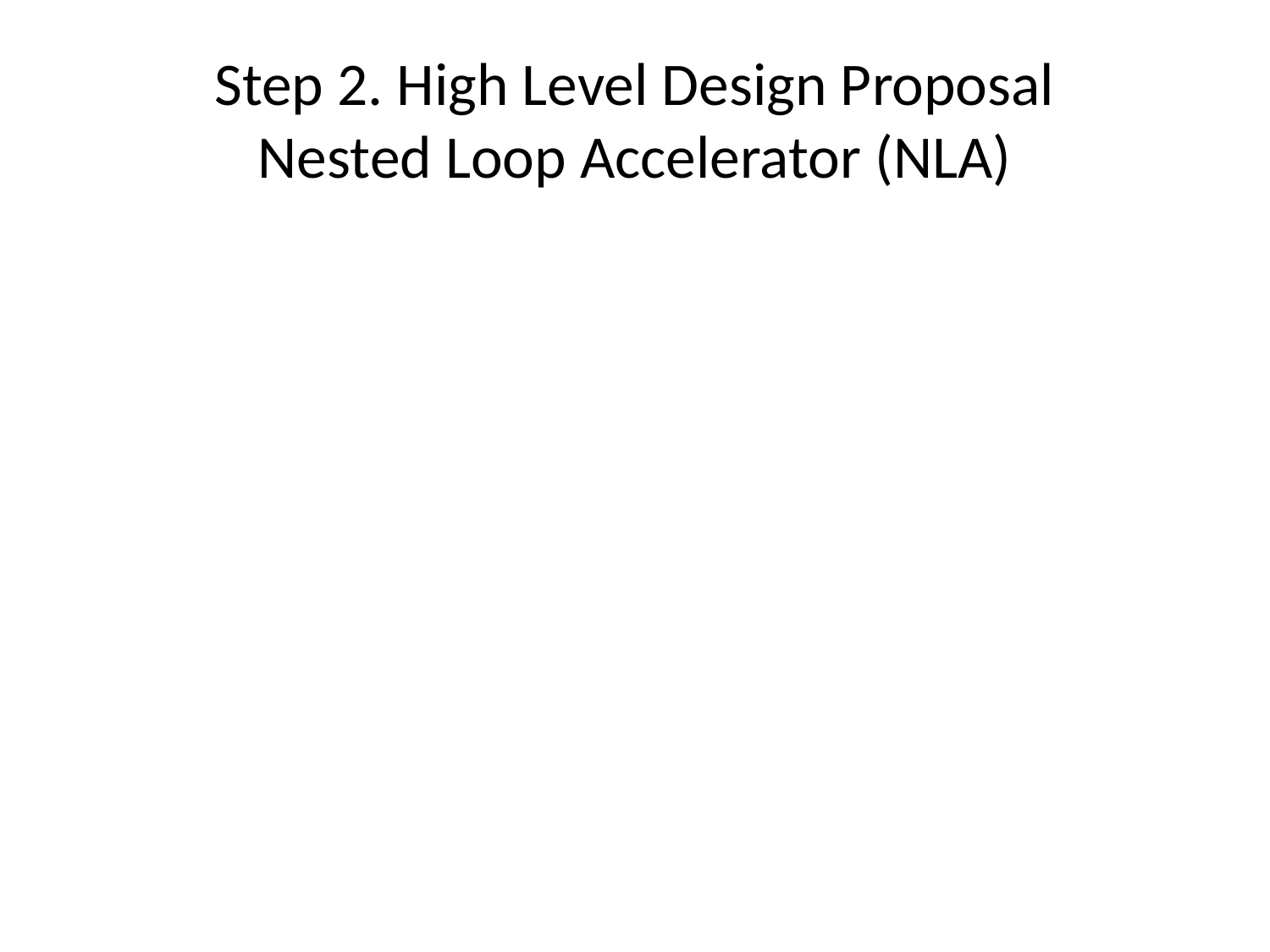

# Step 2. High Level Design Proposal Nested Loop Accelerator (NLA)